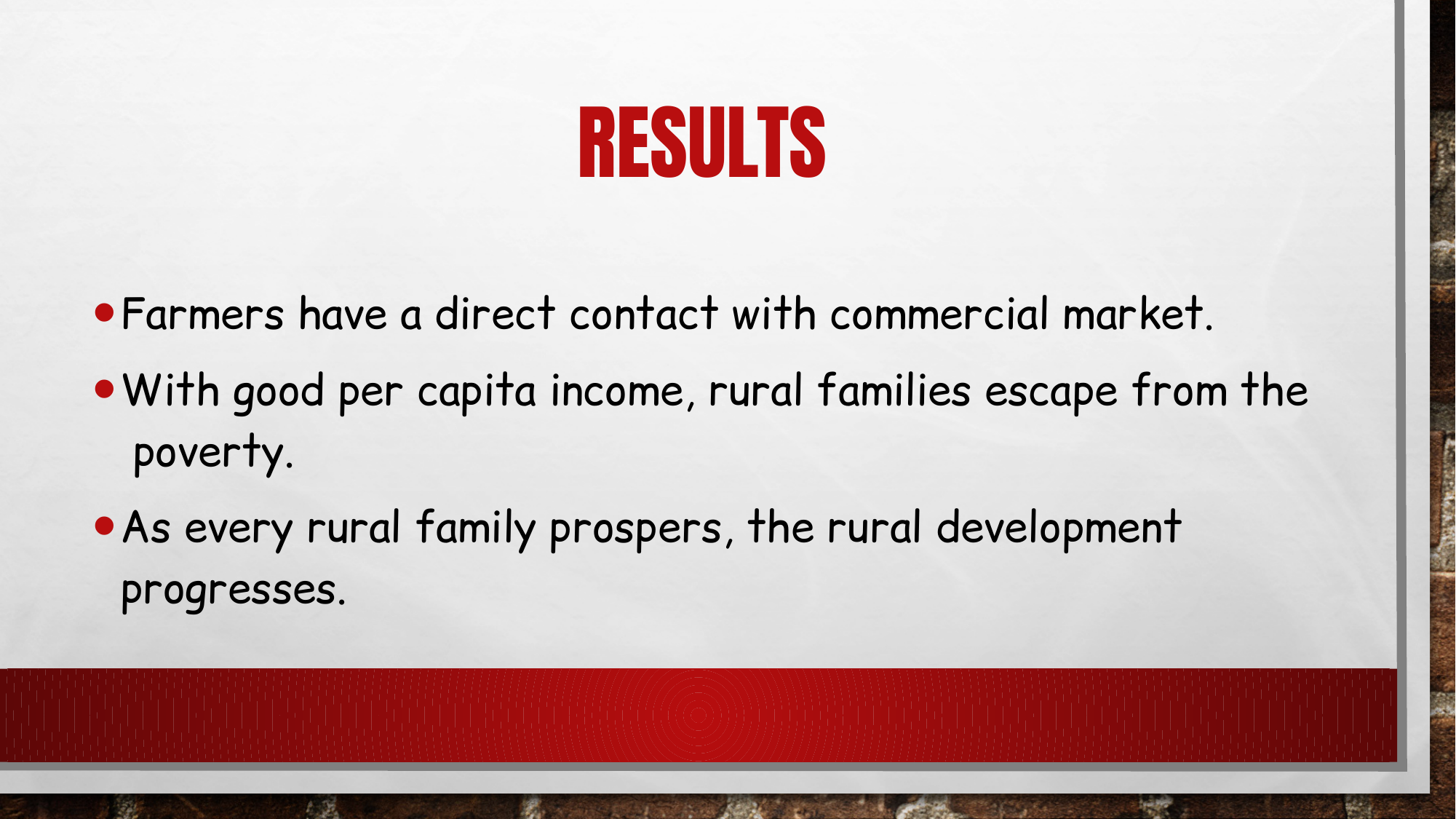

# Results
Farmers have a direct contact with commercial market.
With good per capita income, rural families escape from the  poverty.
As every rural family prospers, the rural development progresses.